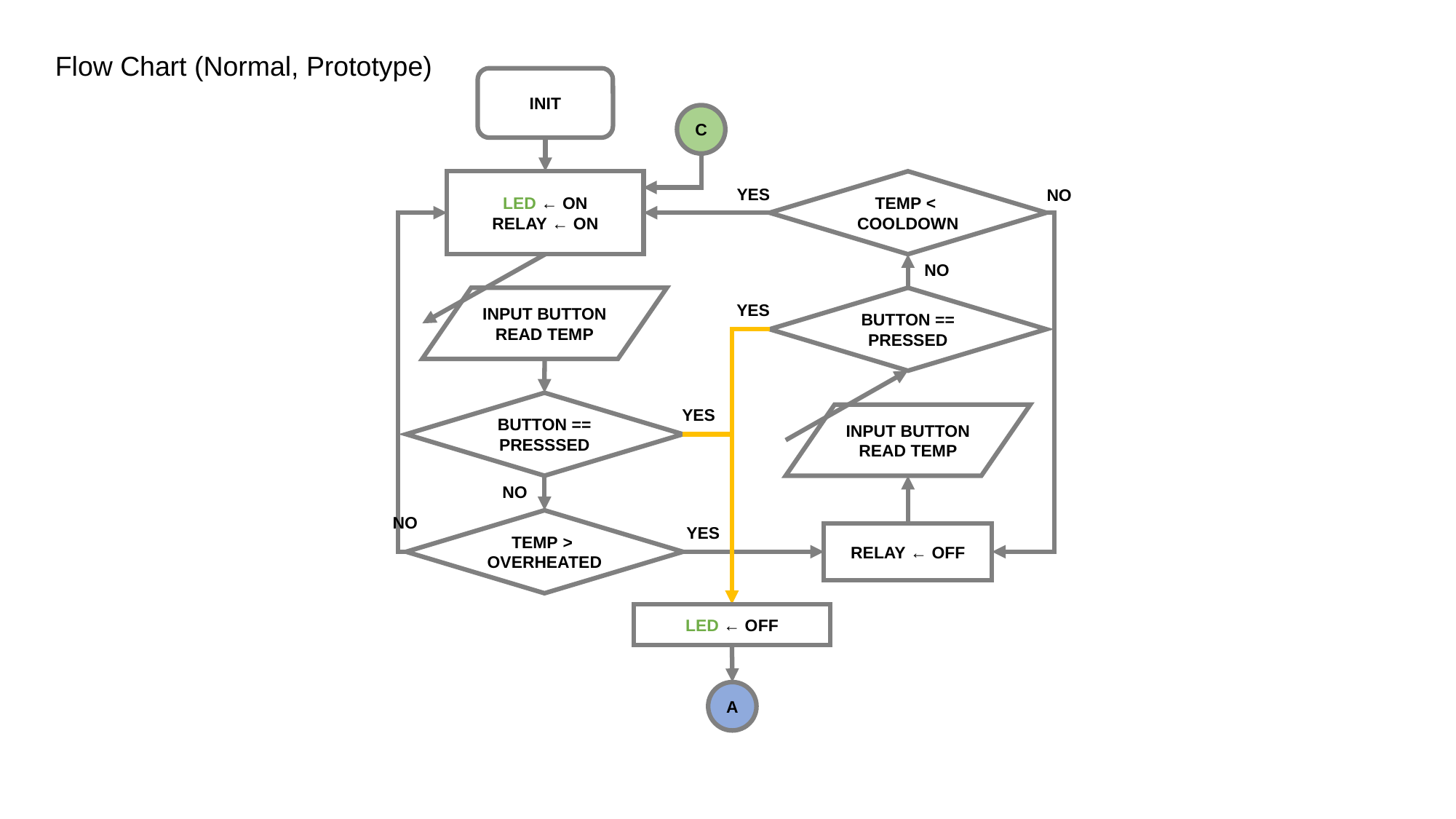

Flow Chart (Normal, Prototype)
INIT
C
LED ← ON
RELAY ← ON
TEMP <
COOLDOWN
YES
NO
NO
INPUT BUTTON
READ TEMP
BUTTON ==
PRESSED
YES
BUTTON ==
PRESSSED
YES
INPUT BUTTON
READ TEMP
NO
NO
TEMP >
OVERHEATED
YES
RELAY ← OFF
LED ← OFF
A